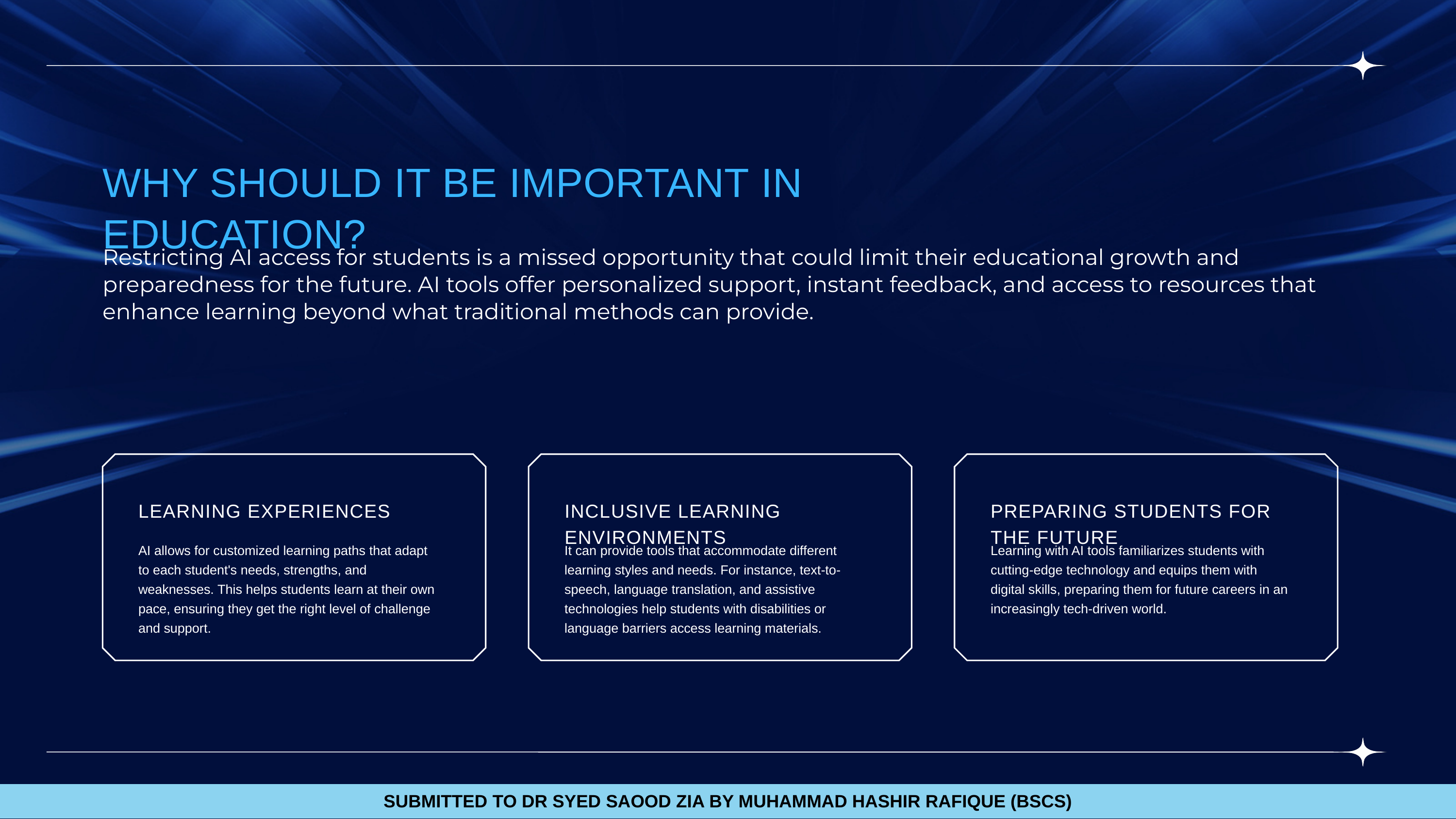

WHY SHOULD IT BE IMPORTANT IN EDUCATION?
Restricting AI access for students is a missed opportunity that could limit their educational growth and preparedness for the future. AI tools offer personalized support, instant feedback, and access to resources that enhance learning beyond what traditional methods can provide.

LEARNING EXPERIENCES
INCLUSIVE LEARNING ENVIRONMENTS
PREPARING STUDENTS FOR THE FUTURE
AI allows for customized learning paths that adapt to each student's needs, strengths, and weaknesses. This helps students learn at their own pace, ensuring they get the right level of challenge and support.
It can provide tools that accommodate different learning styles and needs. For instance, text-to-speech, language translation, and assistive technologies help students with disabilities or language barriers access learning materials.
Learning with AI tools familiarizes students with cutting-edge technology and equips them with digital skills, preparing them for future careers in an increasingly tech-driven world.

SUBMITTED TO DR SYED SAOOD ZIA BY MUHAMMAD HASHIR RAFIQUE (BSCS)